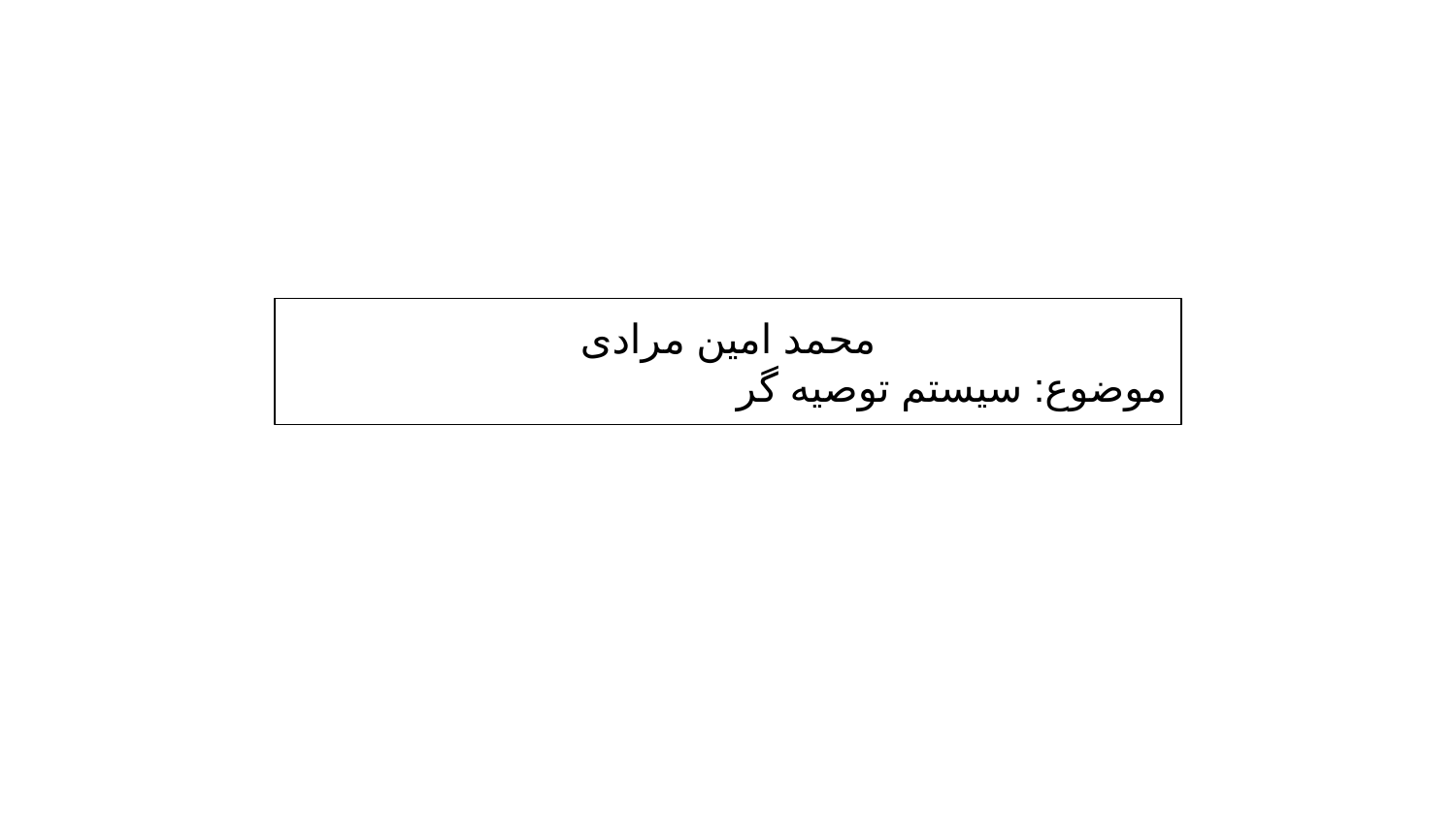

محمد امین مرادی
موضوع: سیستم توصیه گر